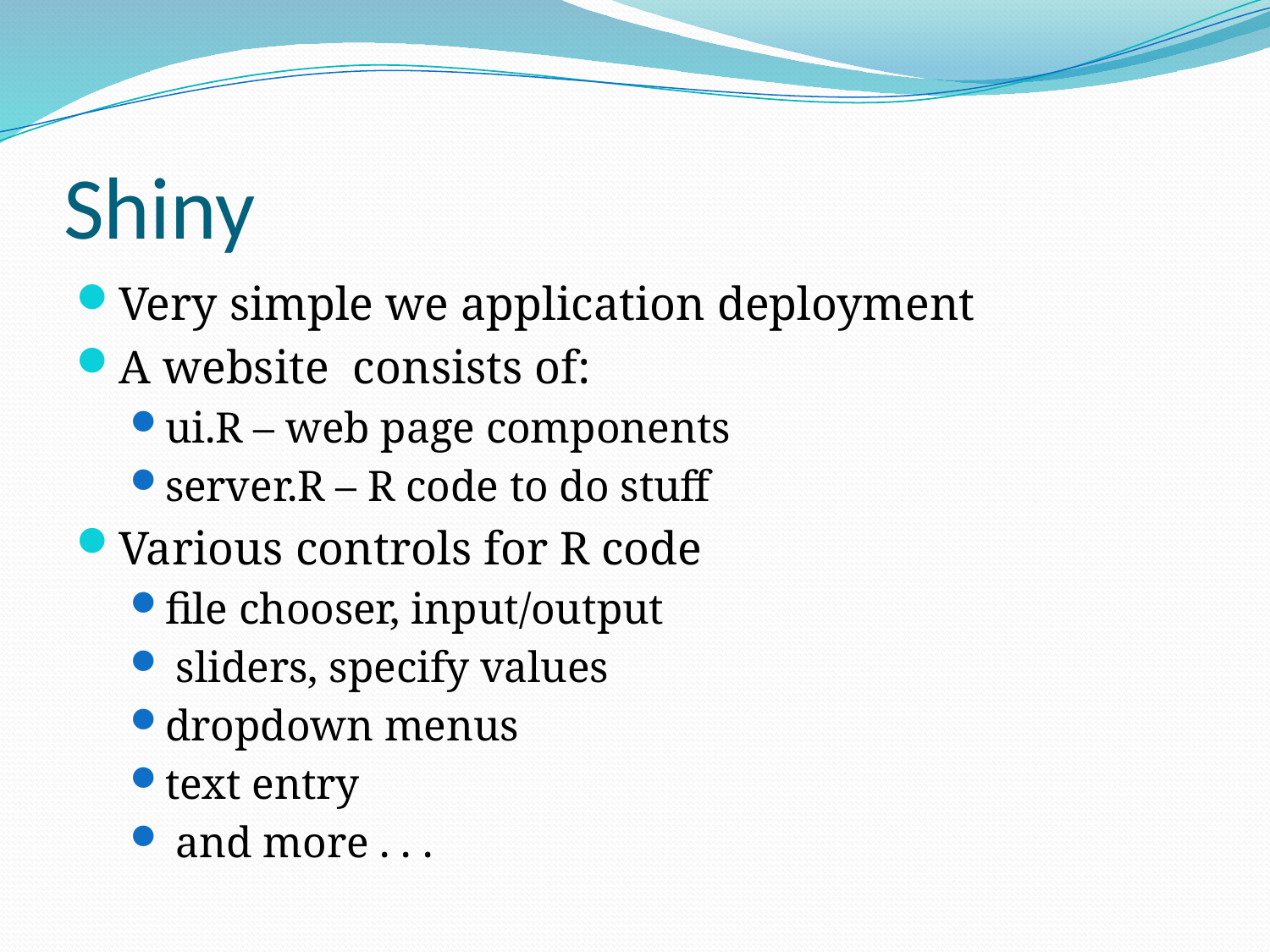

# Shiny
Very simple we application deployment
A website  consists of:
ui.R – web page components
server.R – R code to do stuff
Various controls for R code
file chooser, input/output
 sliders, specify values
dropdown menus
text entry
 and more . . .